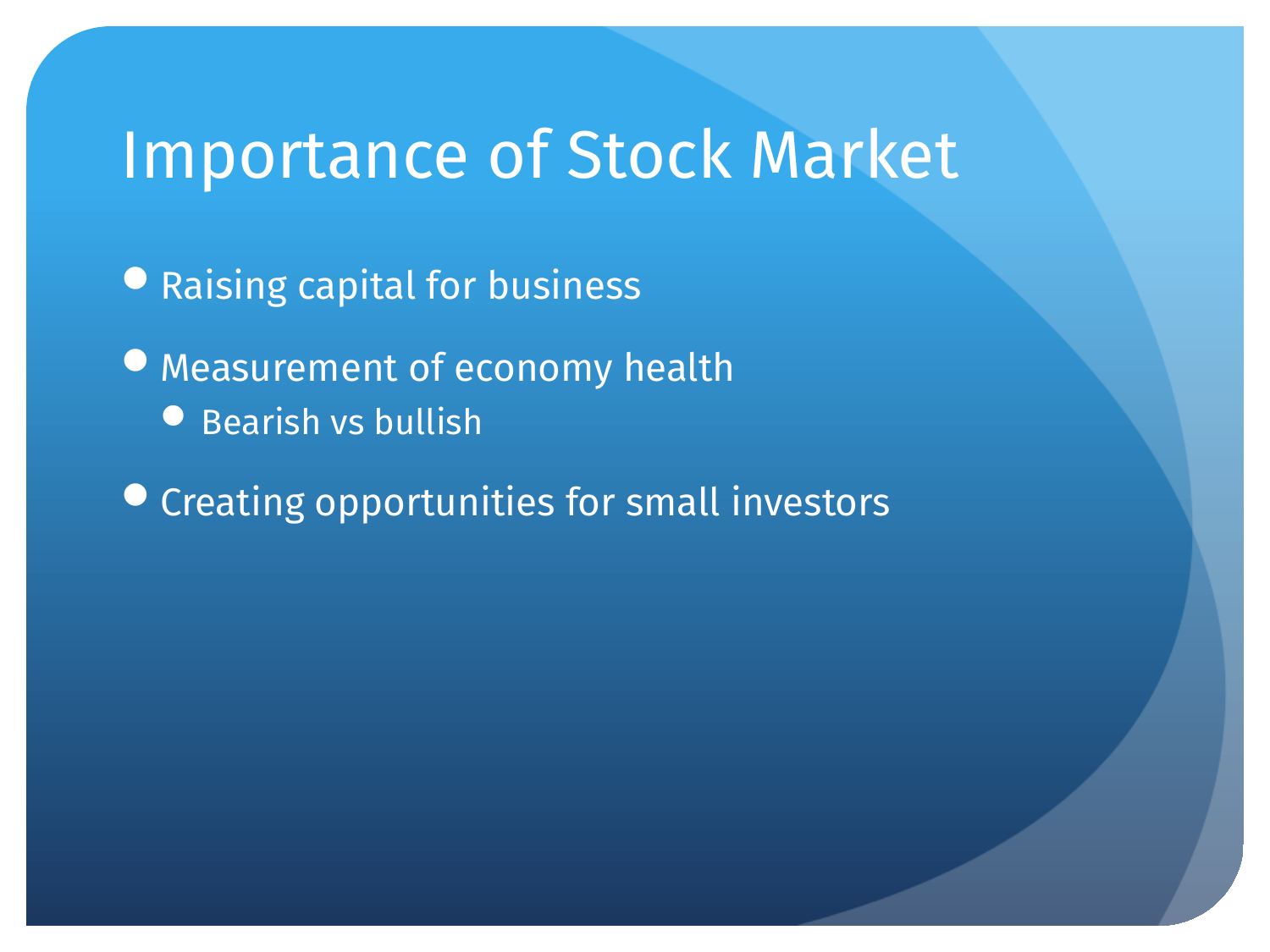

# Importance of Stock Market
Raising capital for business
Measurement of economy health
Bearish vs bullish
Creating opportunities for small investors